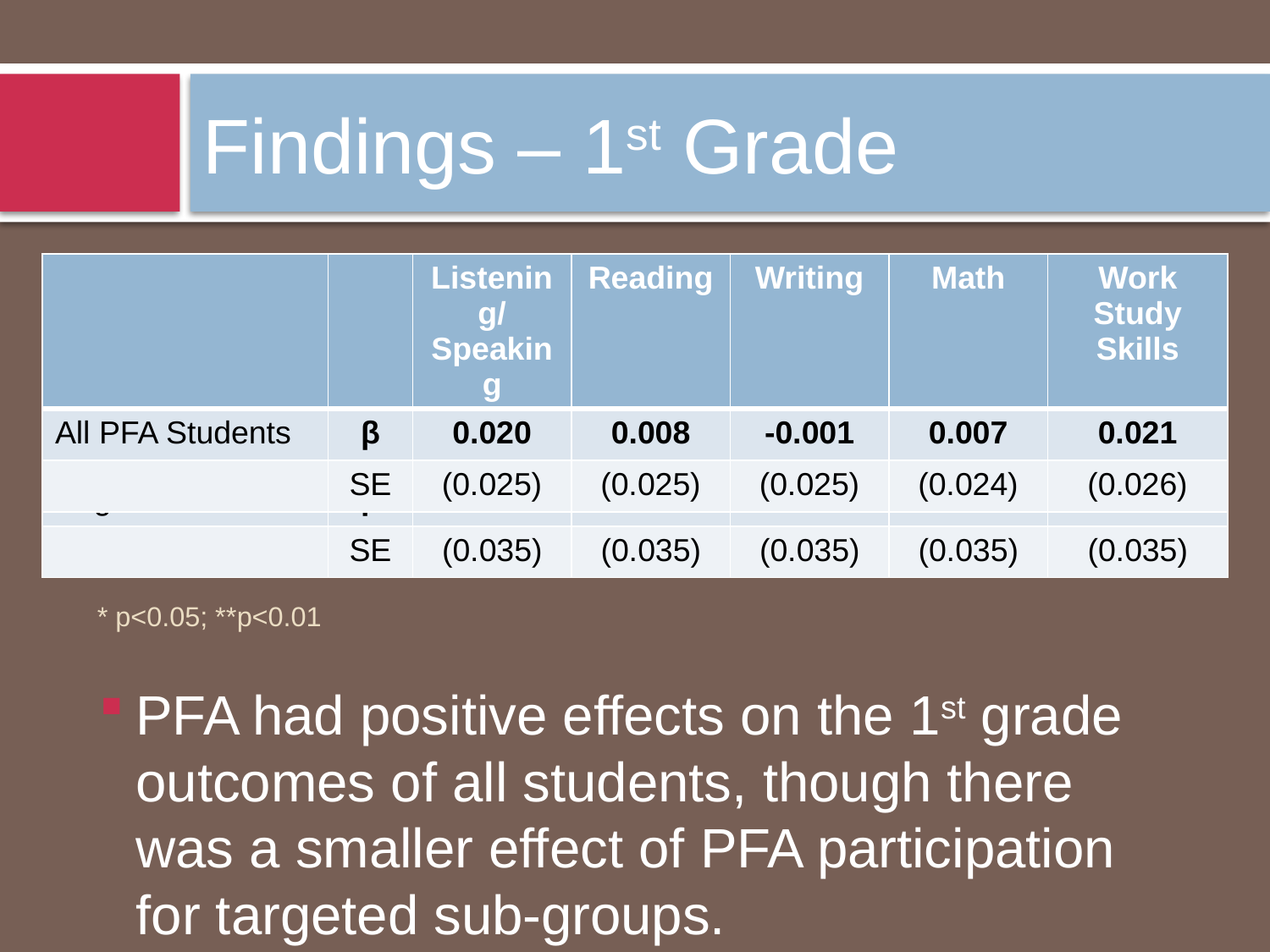

# Findings – 1st Grade
|  |  | Listening/ Speaking | Reading | Writing | Math | Work Study Skills |
| --- | --- | --- | --- | --- | --- | --- |
| All PFA Students | β | 0.020 | 0.008 | -0.001 | 0.007 | 0.021 |
|  | SE | (0.025) | (0.025) | (0.025) | (0.024) | (0.026) |
|  |  |  |  |  |  |  |
| --- | --- | --- | --- | --- | --- | --- |
| English Learner | β | 0.065 | 0.008 | 0.019 | 0.020 | 0.076\* |
|  | SE | (0.035) | (0.035) | (0.035) | (0.035) | (0.035) |
* p<0.05; **p<0.01

PFA had positive effects on the 1st grade outcomes of all students, though there was a smaller effect of PFA participation for targeted sub-groups.